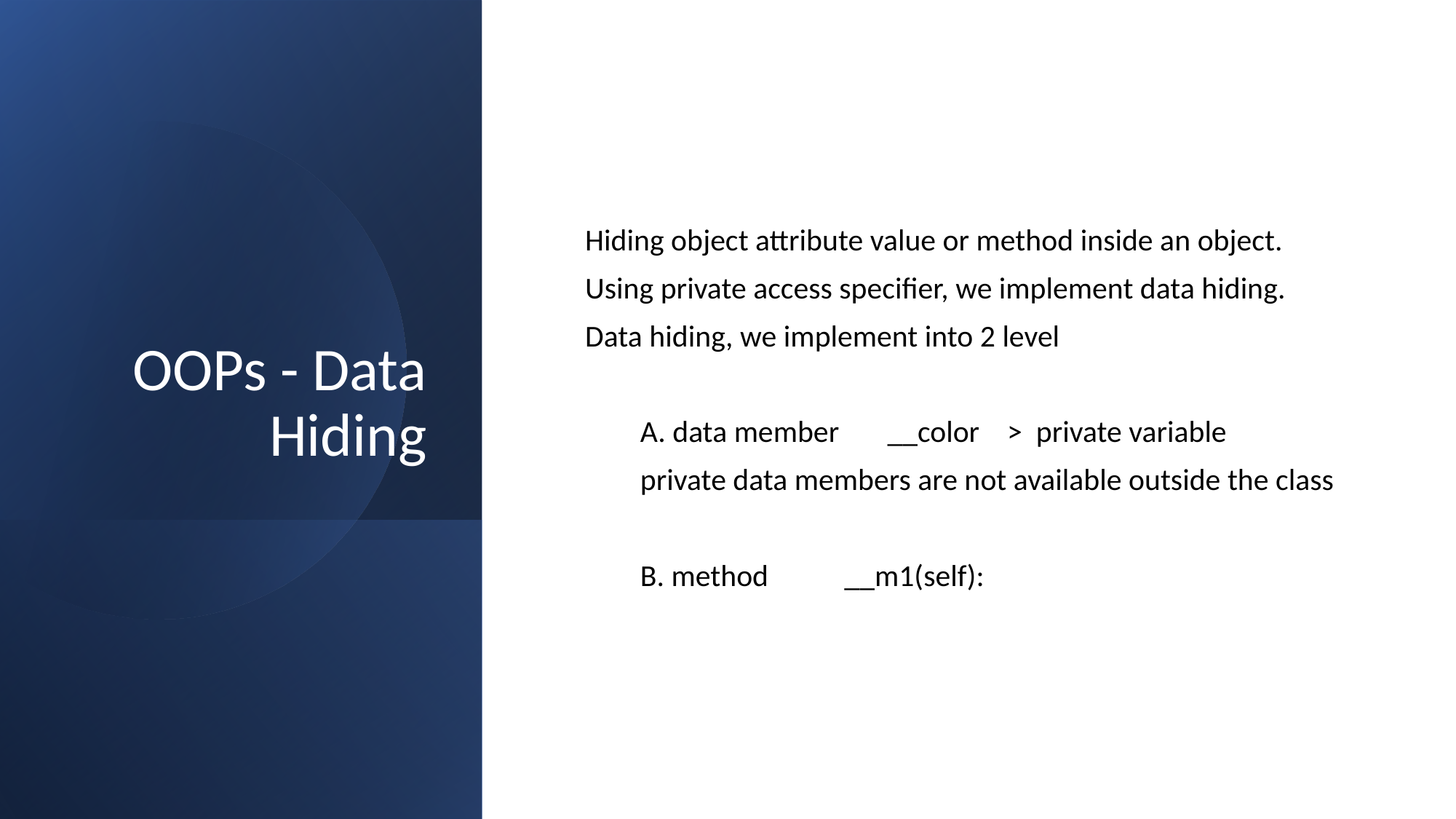

# OOPs - Data Hiding
Hiding object attribute value or method inside an object.
Using private access specifier, we implement data hiding.
Data hiding, we implement into 2 level

        A. data member       __color    >  private variable
        private data members are not available outside the class

        B. method           __m1(self):